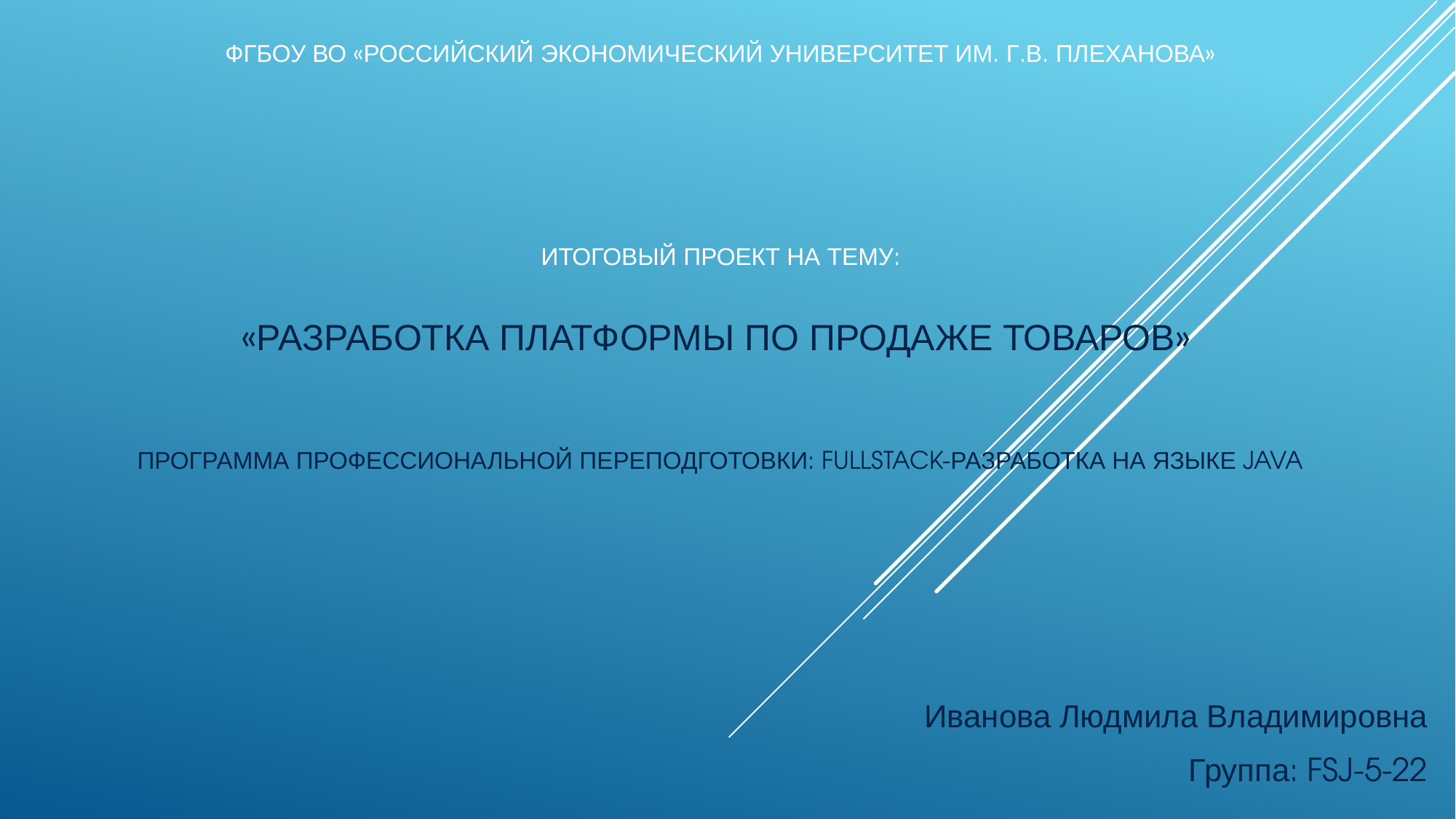

# ФГБОУ ВО «Российский экономический университет им. Г.В. Плеханова» Итоговый проект на тему: «Разработка платформы по продаже товаров» Программа профессиональной переподготовки: Fullstack-разработка на языке Java
Иванова Людмила Владимировна
Группа: FSJ-5-22